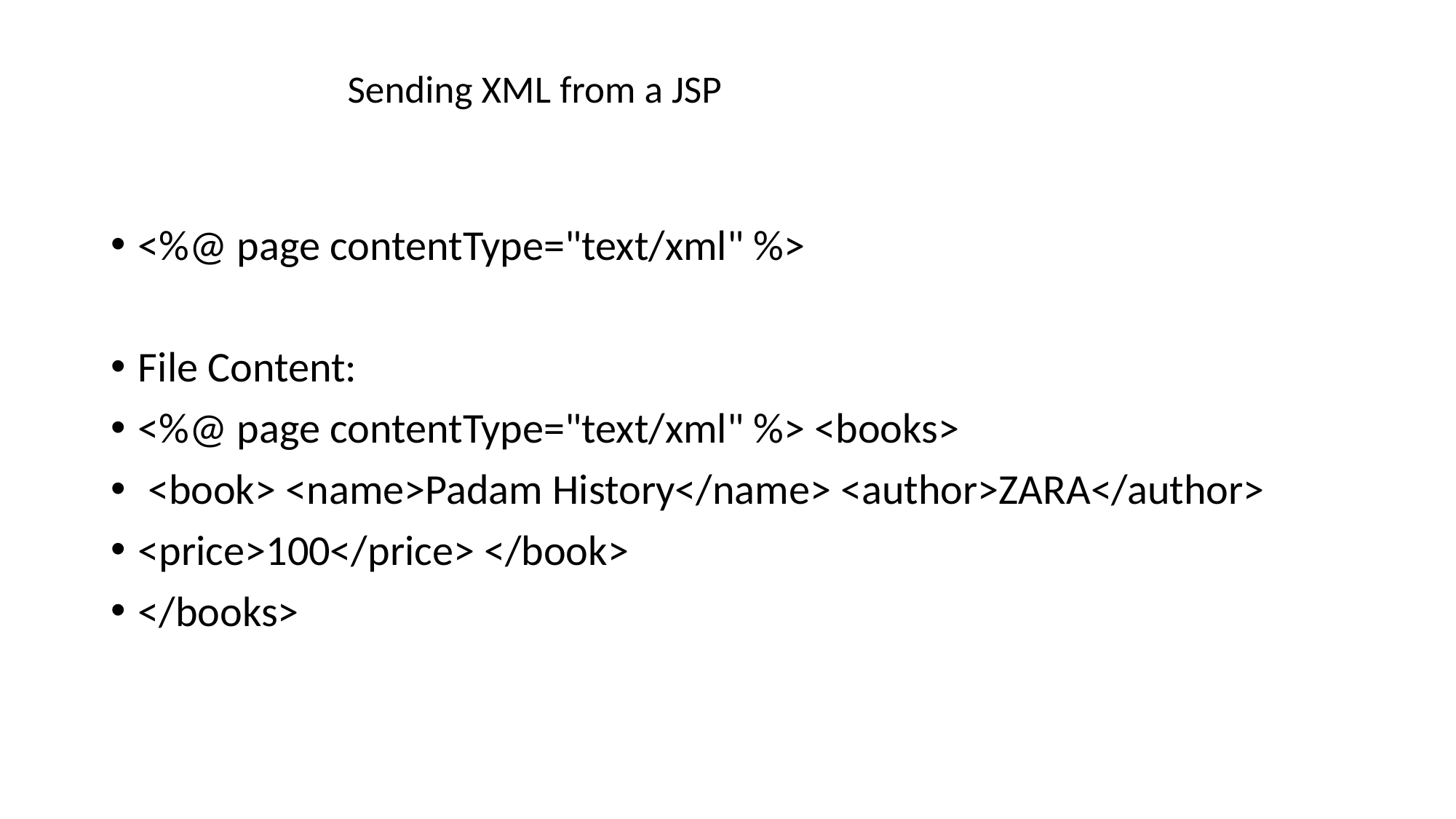

# Sending XML from a JSP
<%@ page contentType="text/xml" %>

File Content:
<%@ page contentType="text/xml" %> <books>
 <book> <name>Padam History</name> <author>ZARA</author>
<price>100</price> </book>
</books>